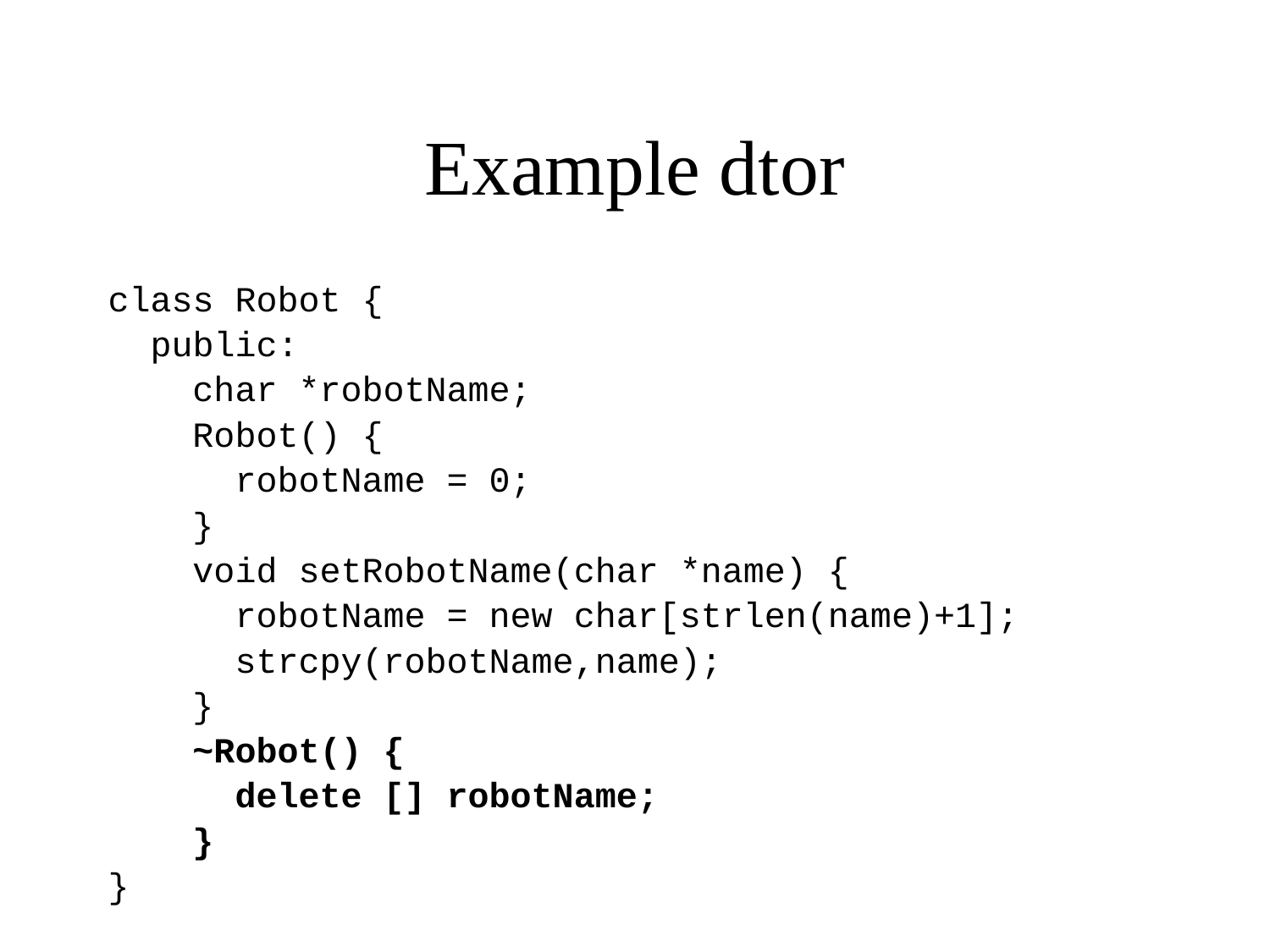

# Example dtor
class Robot {
  public:
    char *robotName;
    Robot() {
      robotName = 0;
    }
    void setRobotName(char *name) {
      robotName = new char[strlen(name)+1];
      strcpy(robotName,name);
    }
    ~Robot() {
      delete [] robotName;
    }
}